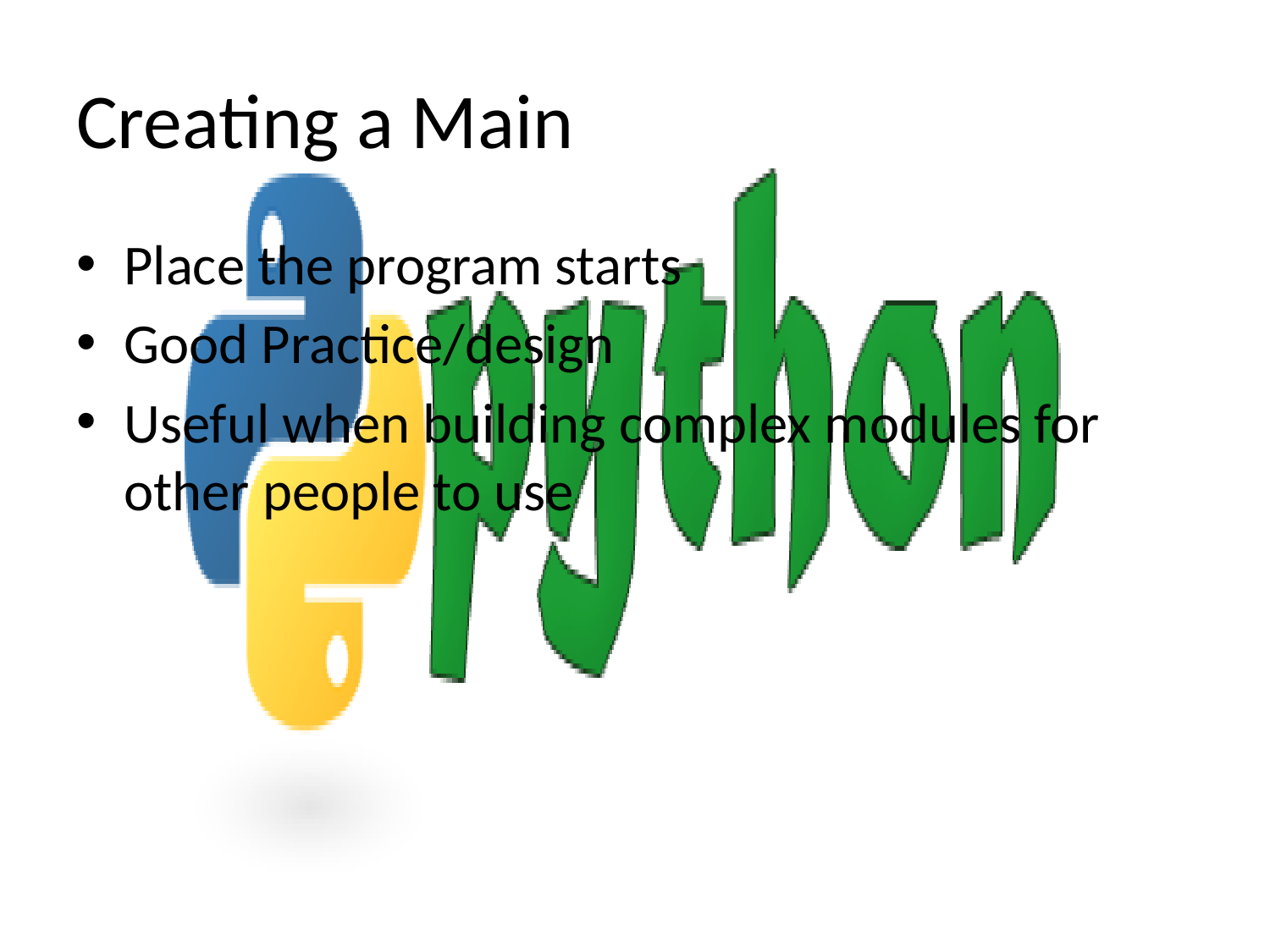

# Creating a Main
Place the program starts
Good Practice/design
Useful when building complex modules for other people to use